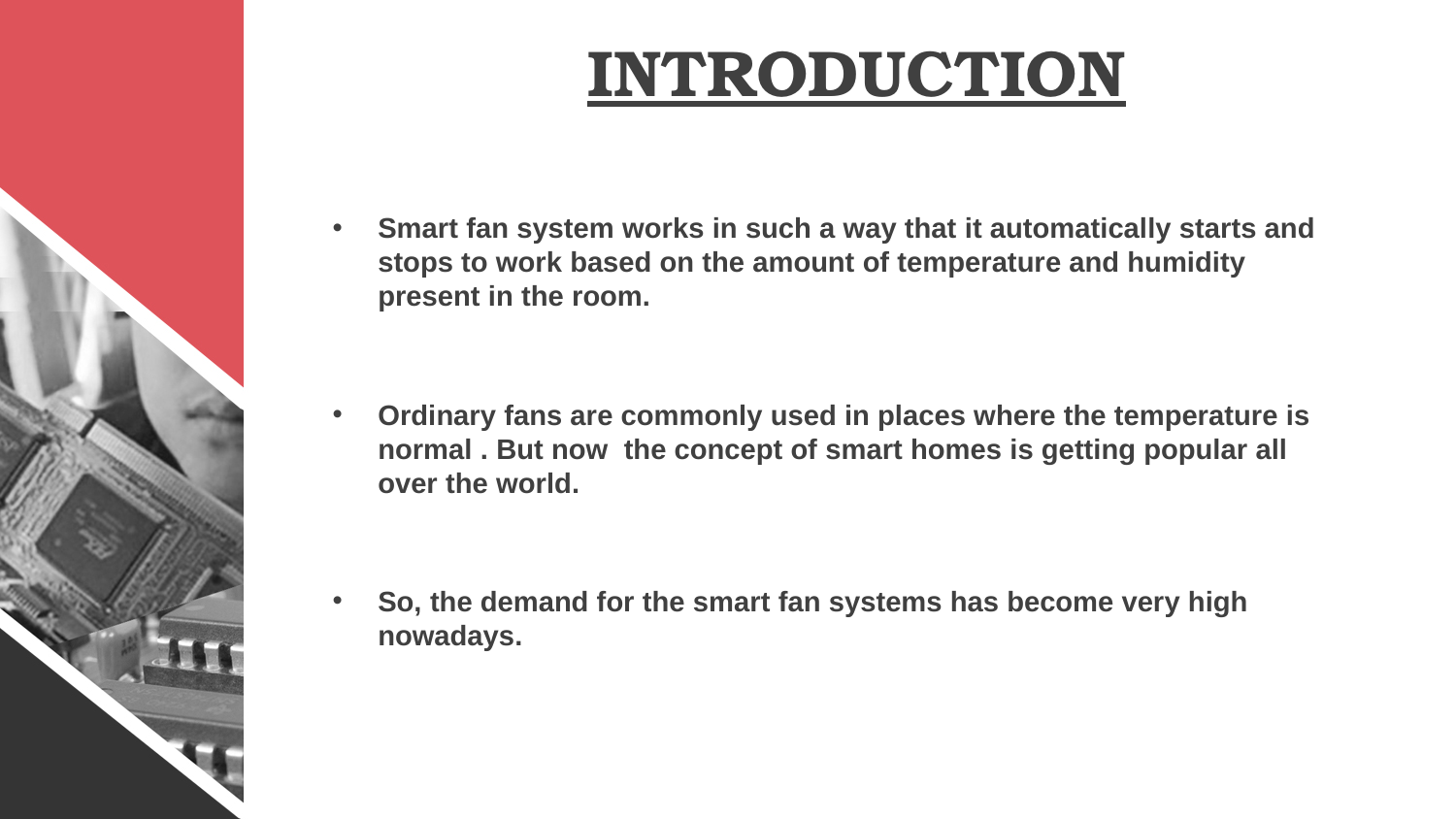

# INTRODUCTION
Smart fan system works in such a way that it automatically starts and  stops to work based on the amount of temperature and humidity         present in the room.

Ordinary fans are commonly used in places where the temperature is  normal . But now  the concept of smart homes is getting popular all   over the world.

So, the demand for the smart fan systems has become very high        nowadays.